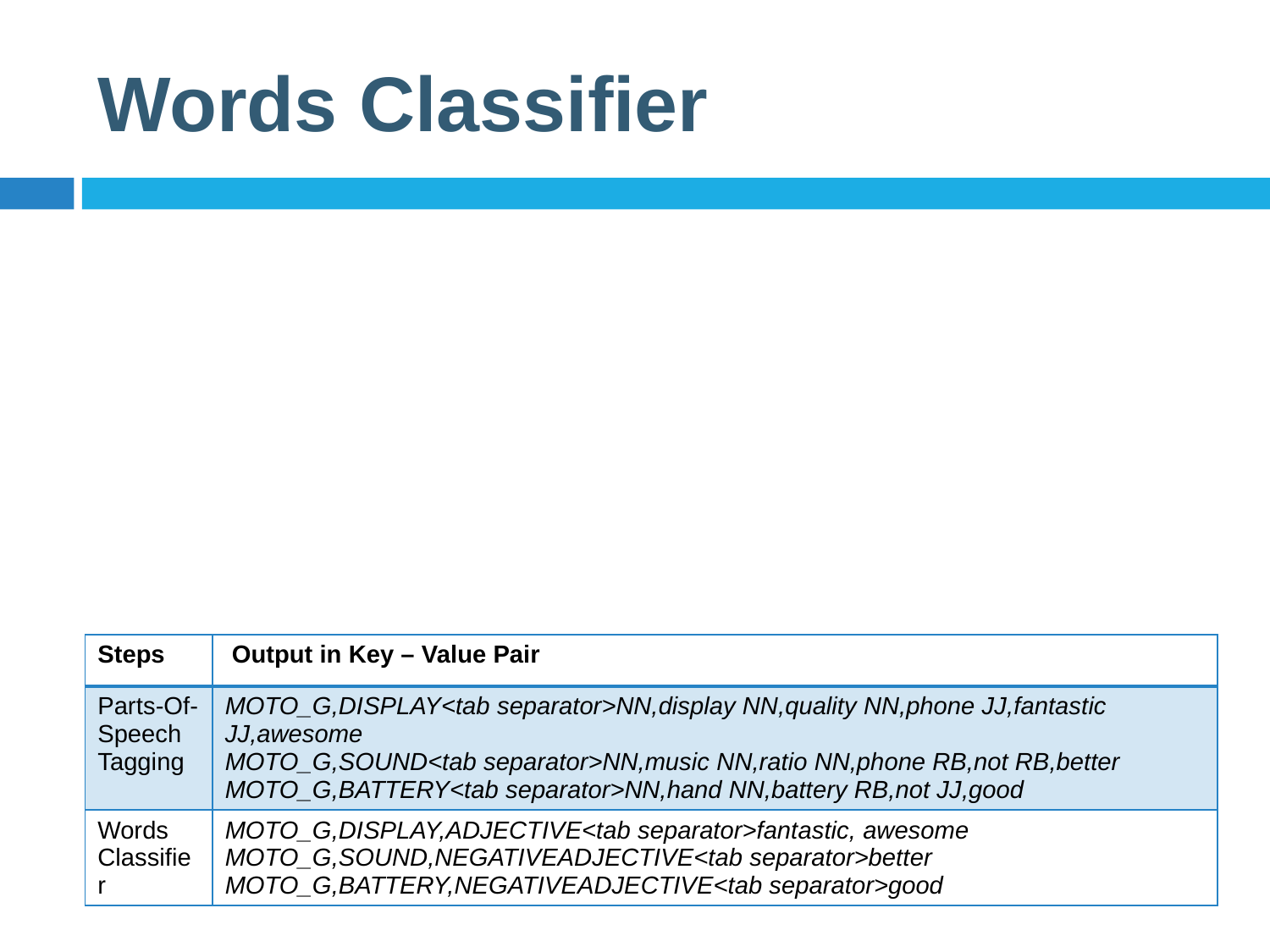

# Words Classifier

| Steps | Output in Key – Value Pair |
| --- | --- |
| Parts-Of-Speech Tagging | MOTO\_G,DISPLAY<tab separator>NN,display NN,quality NN,phone JJ,fantastic JJ,awesome MOTO\_G,SOUND<tab separator>NN,music NN,ratio NN,phone RB,not RB,better MOTO\_G,BATTERY<tab separator>NN,hand NN,battery RB,not JJ,good |
| Words Classifier | MOTO\_G,DISPLAY,ADJECTIVE<tab separator>fantastic, awesome MOTO\_G,SOUND,NEGATIVEADJECTIVE<tab separator>better MOTO\_G,BATTERY,NEGATIVEADJECTIVE<tab separator>good |